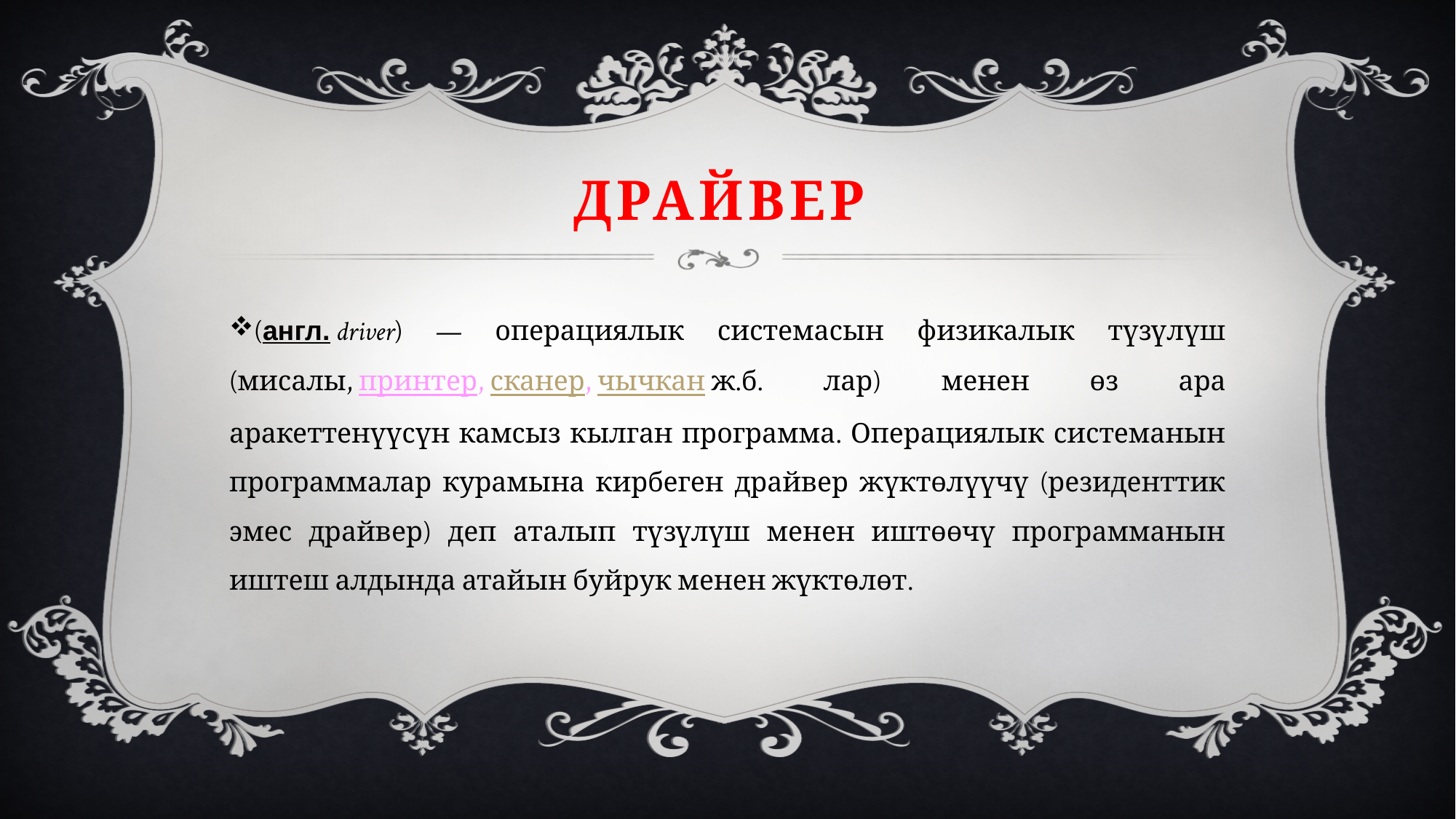

# Драйвер
(англ. driver) — операциялык системасын физикалык түзүлүш (мисалы, принтер, сканер, чычкан ж.б. лар) менен өз ара аракеттенүүсүн камсыз кылган программа. Операциялык системанын программалар курамына кирбеген драйвер жүктөлүүчү (резиденттик эмес драйвер) деп аталып түзүлүш менен иштөөчү программанын иштеш алдында атайын буйрук менен жүктөлөт.